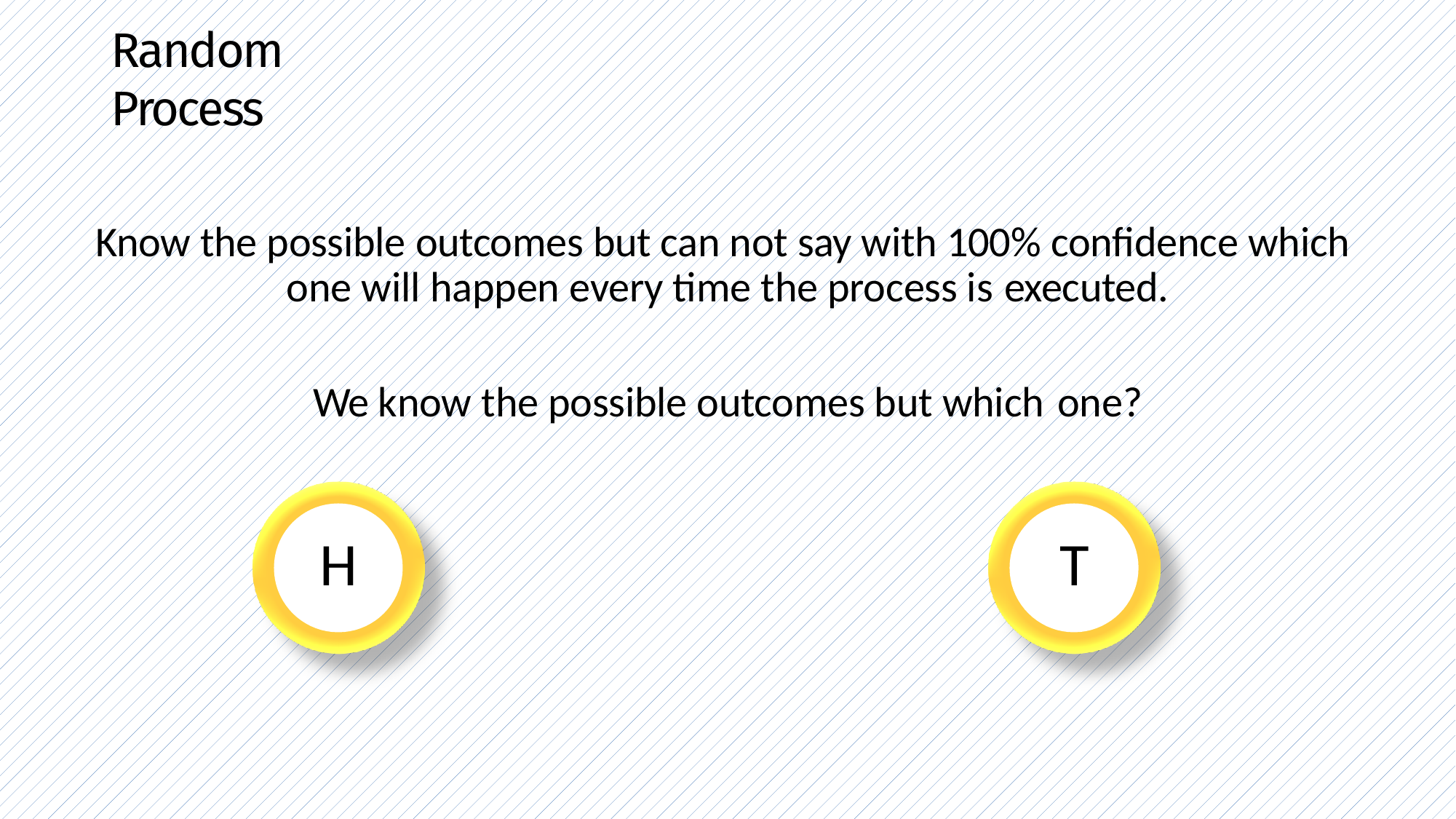

# Random Process
Know the possible outcomes but can not say with 100% confidence which  one will happen every time the process is executed.

We know the possible outcomes but which one?

H	T